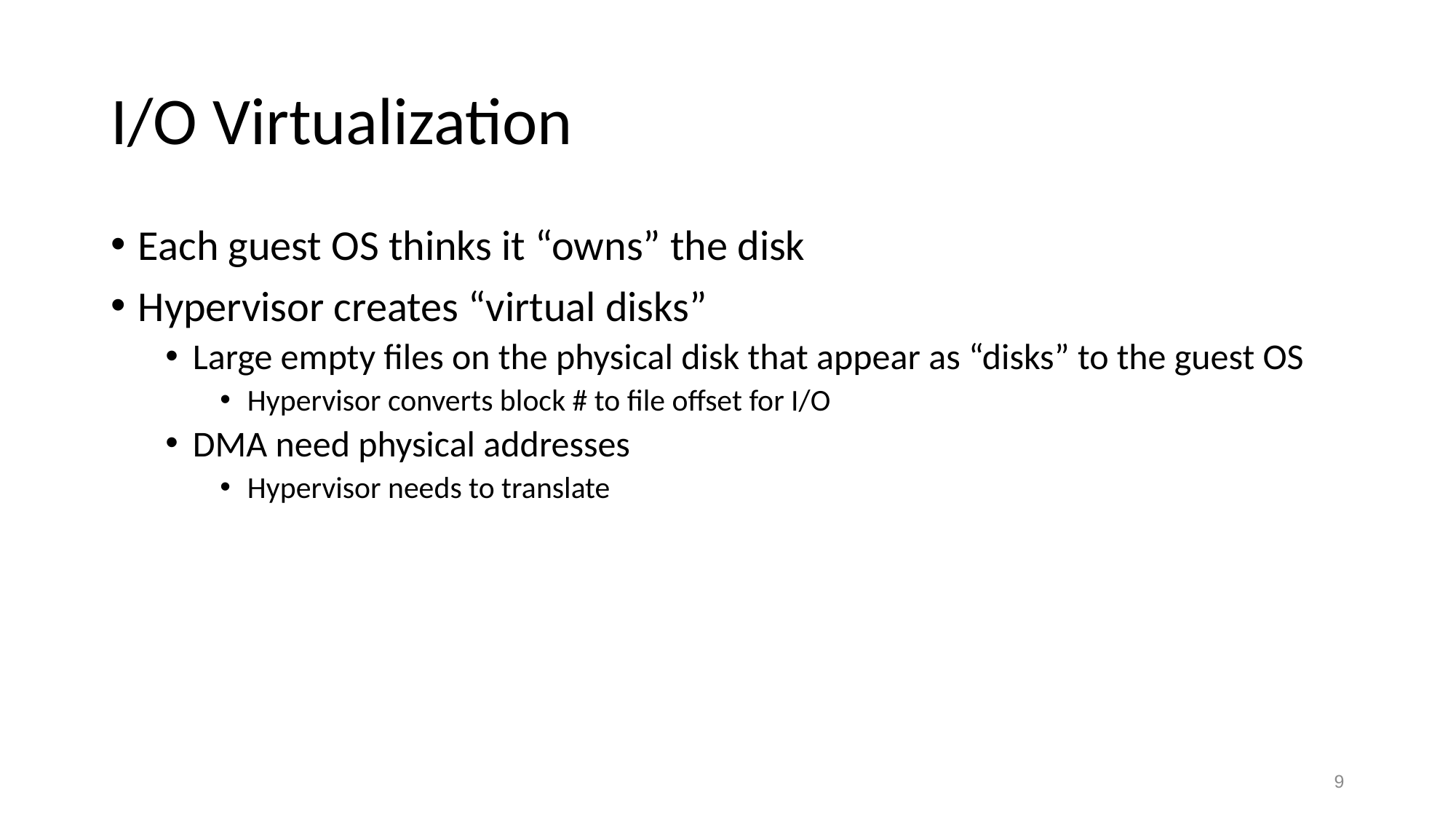

# I/O Virtualization
Each guest OS thinks it “owns” the disk
Hypervisor creates “virtual disks”
Large empty files on the physical disk that appear as “disks” to the guest OS
Hypervisor converts block # to file offset for I/O
DMA need physical addresses
Hypervisor needs to translate
9